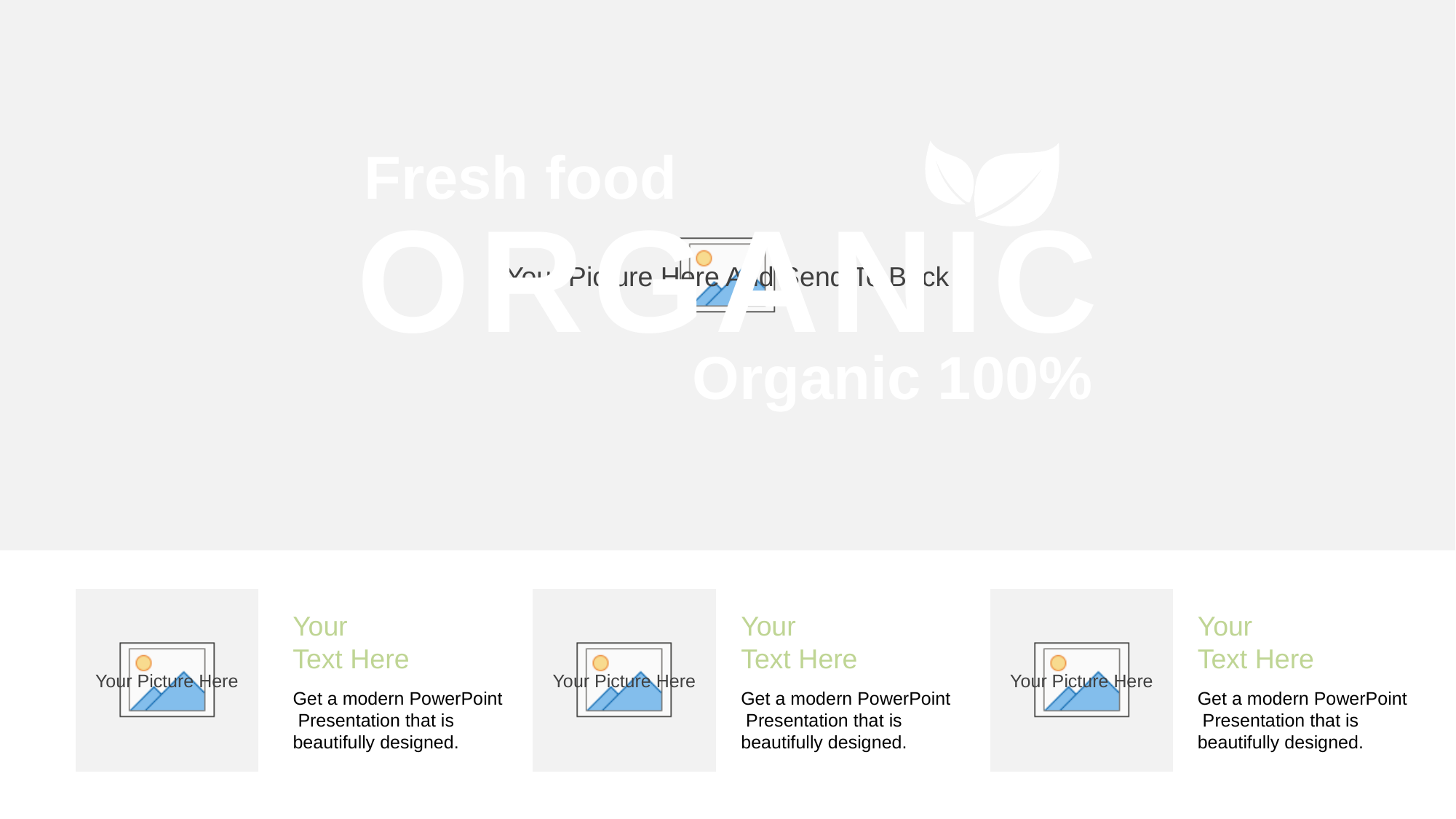

Fresh food

ORGANIC
Organic 100%

Your
Text Here
Get a modern PowerPoint  Presentation that is beautifully designed.
Your
Text Here
Get a modern PowerPoint  Presentation that is beautifully designed.
Your
Text Here
Get a modern PowerPoint  Presentation that is beautifully designed.